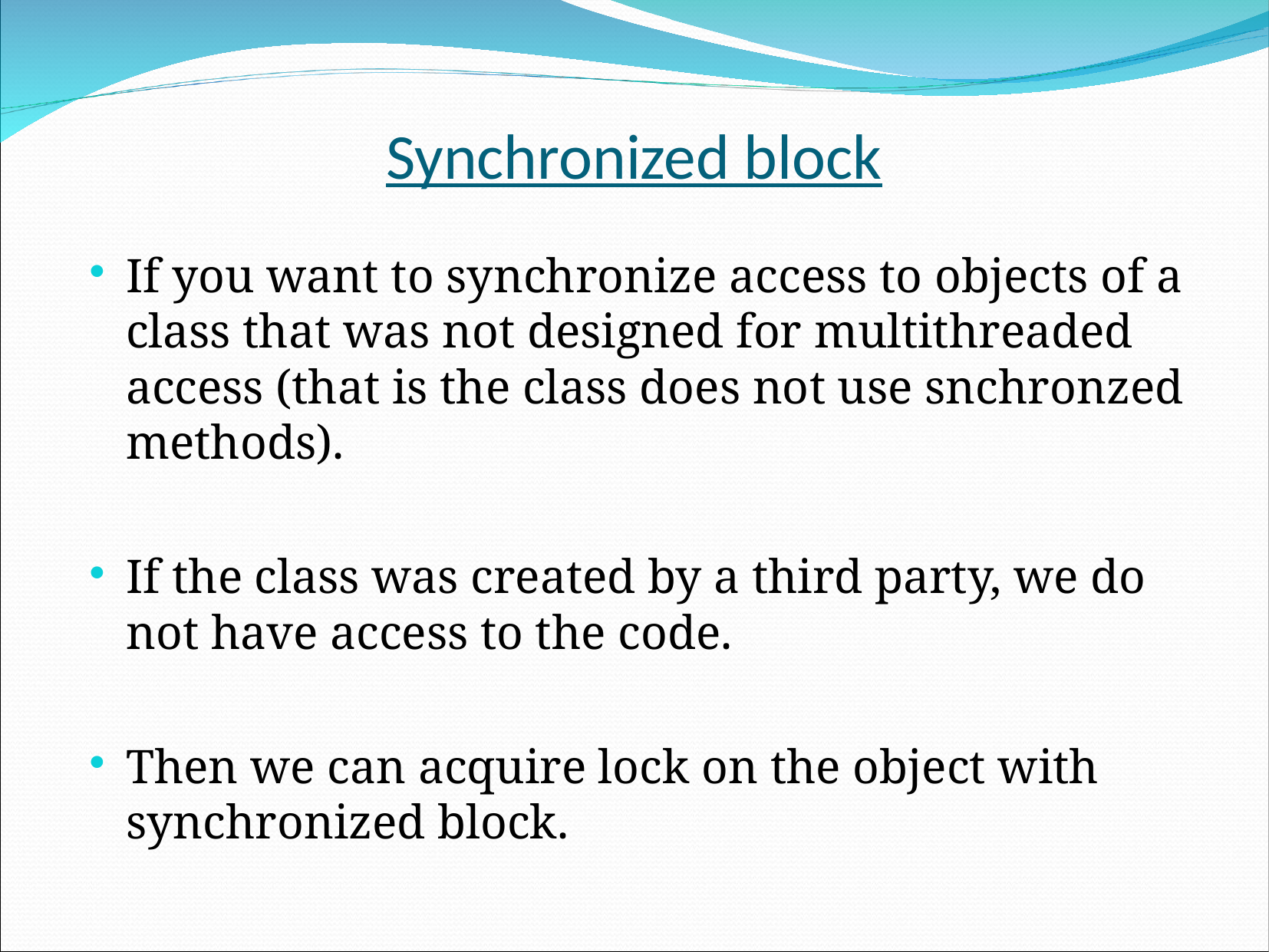

Synchronized block

If you want to synchronize access to objects of a class that was not designed for multithreaded access (that is the class does not use snchronzed methods).

If the class was created by a third party, we do not have access to the code.

Then we can acquire lock on the object with synchronized block.